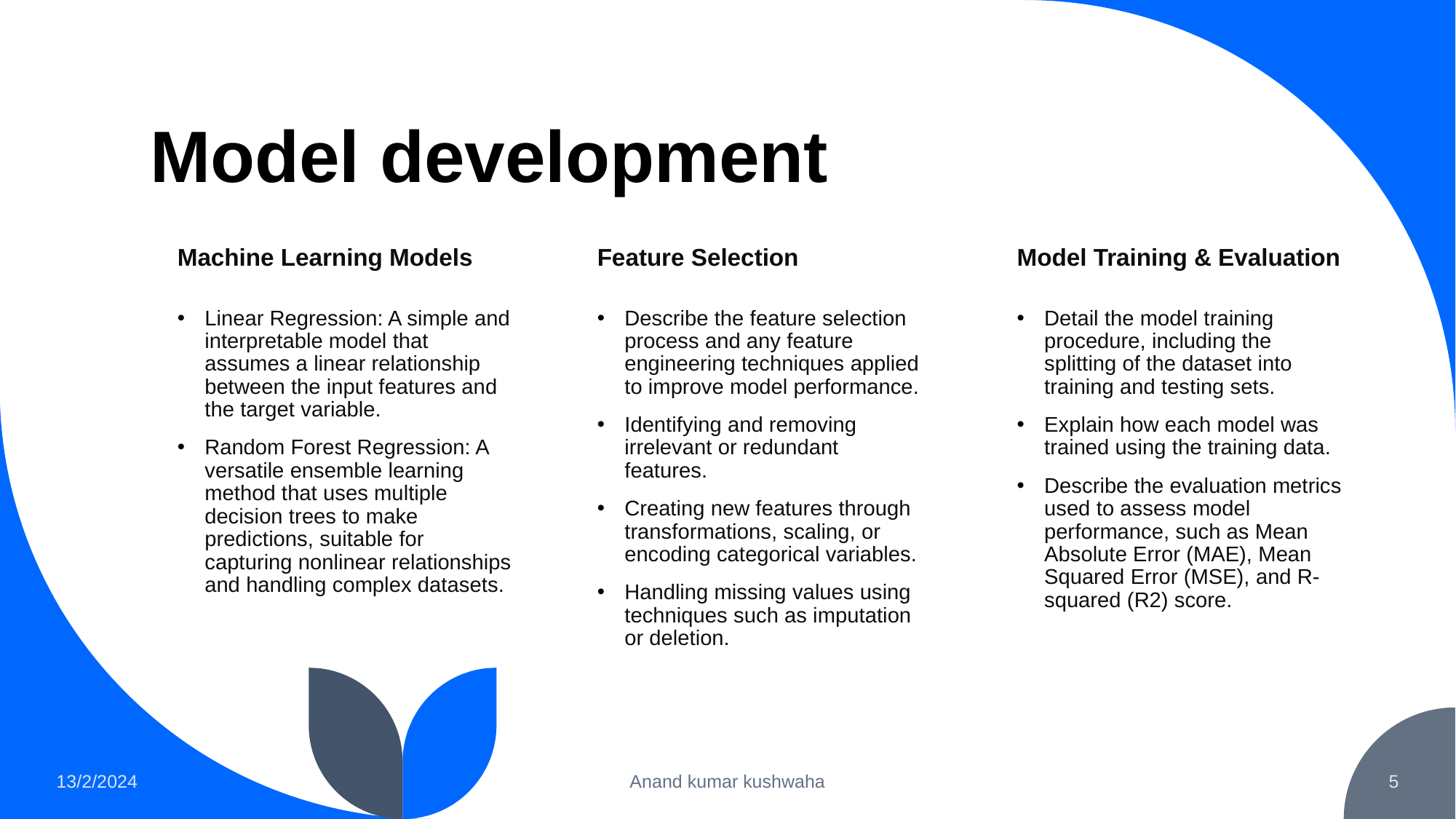

# Model development
Machine Learning Models
Feature Selection
Model Training & Evaluation
Linear Regression: A simple and interpretable model that assumes a linear relationship between the input features and the target variable.
Random Forest Regression: A versatile ensemble learning method that uses multiple decision trees to make predictions, suitable for capturing nonlinear relationships and handling complex datasets.

Describe the feature selection process and any feature engineering techniques applied to improve model performance.
Identifying and removing irrelevant or redundant features.
Creating new features through transformations, scaling, or encoding categorical variables.
Handling missing values using techniques such as imputation or deletion.

Detail the model training procedure, including the splitting of the dataset into training and testing sets.
Explain how each model was trained using the training data.
Describe the evaluation metrics used to assess model performance, such as Mean Absolute Error (MAE), Mean Squared Error (MSE), and R-squared (R2) score.

13/2/2024
Anand kumar kushwaha
5